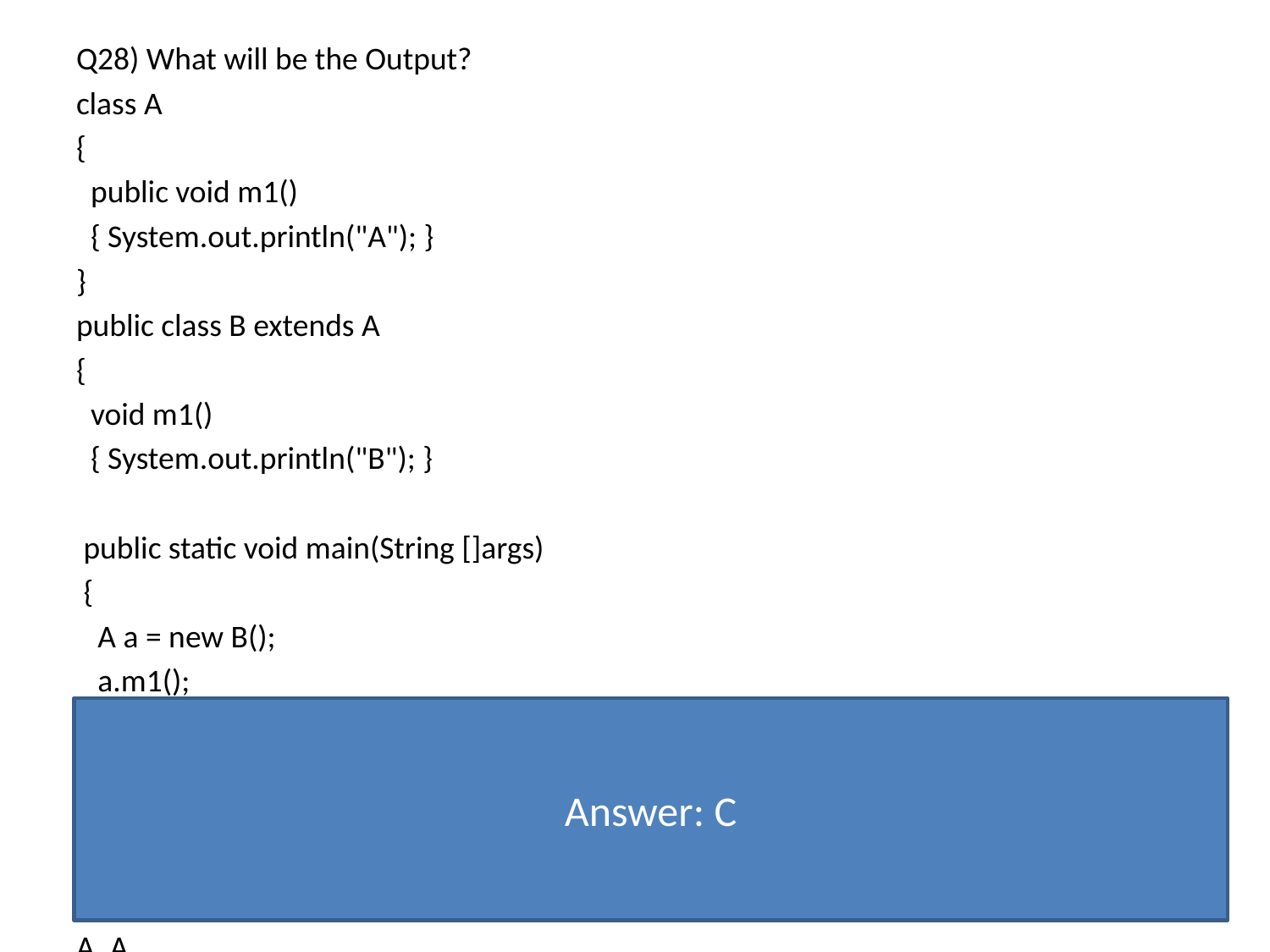

Q28) What will be the Output?
class A
{
  public void m1()
  { System.out.println("A"); }
}
public class B extends A
{
  void m1()
  { System.out.println("B"); }

 public static void main(String []args)
 {
   A a = new B();
   a.m1();
 }
}

A. A
B. B
C. compilation error
D. runtime error
Answer: C